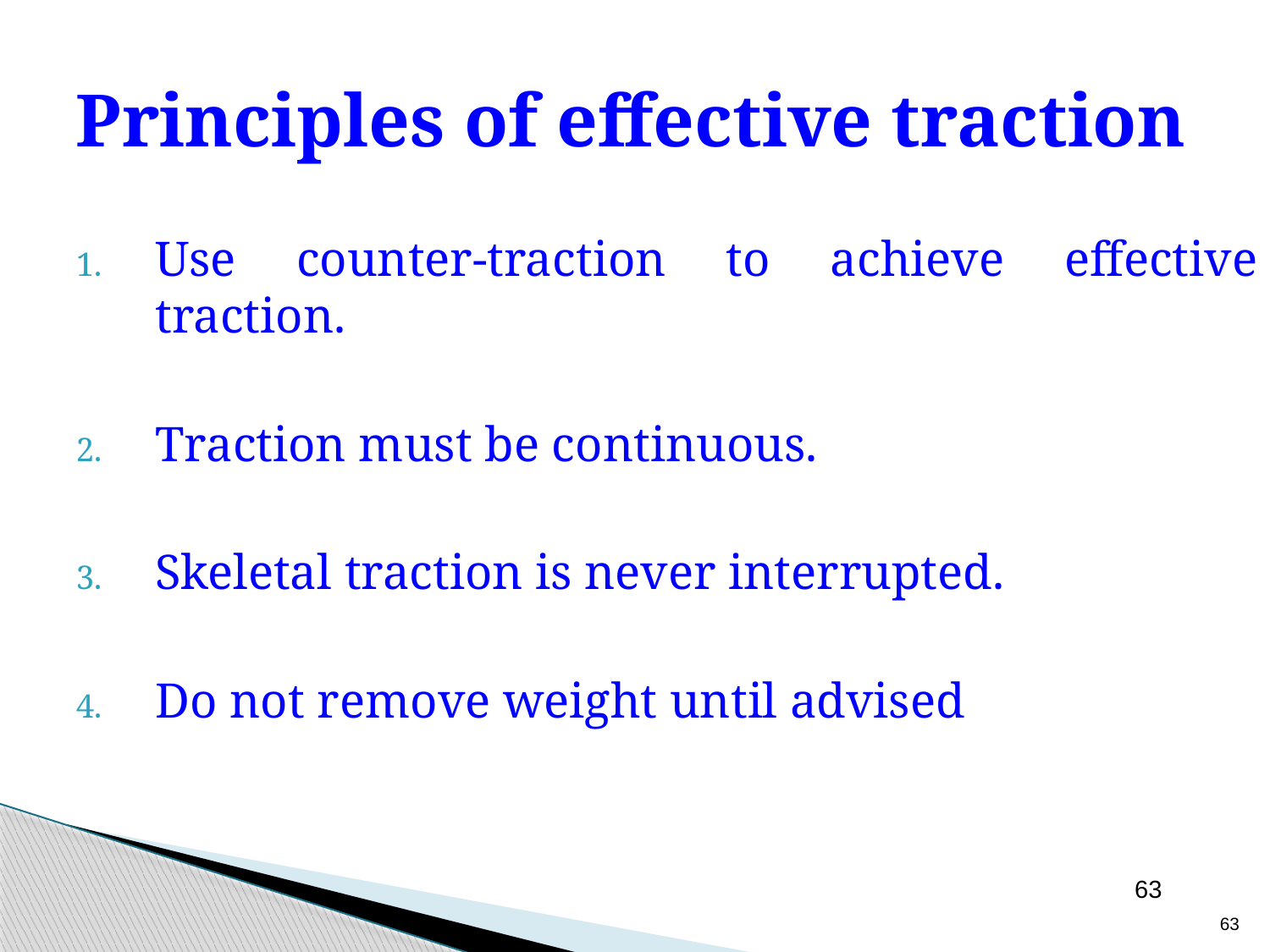

# Principles of effective traction
Use counter-traction to achieve effective traction.

Traction must be continuous.

Skeletal traction is never interrupted.

Do not remove weight until advised

63
63